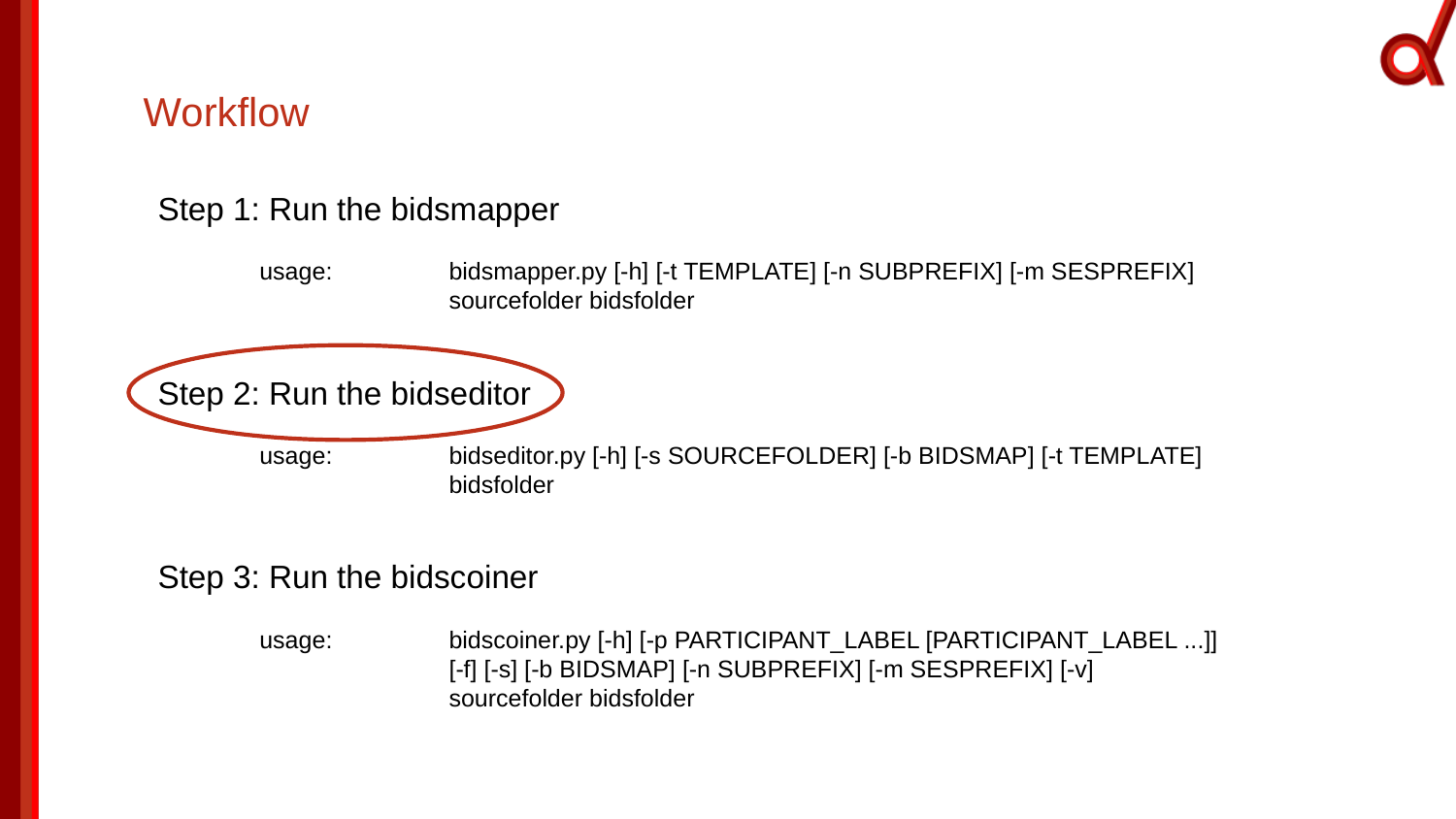

Workflow
Step 1: Run the bidsmapper

	usage:	bidsmapper.py [-h] [-t TEMPLATE] [-n SUBPREFIX] [-m SESPREFIX]
               			sourcefolder bidsfolder

Step 2: Run the bidseditor

	usage:	bidseditor.py [-h] [-s SOURCEFOLDER] [-b BIDSMAP] [-t TEMPLATE]
                 			bidsfolder

Step 3: Run the bidscoiner

	usage: 	bidscoiner.py [-h] [-p PARTICIPANT_LABEL [PARTICIPANT_LABEL ...]]
               			[-f] [-s] [-b BIDSMAP] [-n SUBPREFIX] [-m SESPREFIX] [-v]
               			sourcefolder bidsfolder